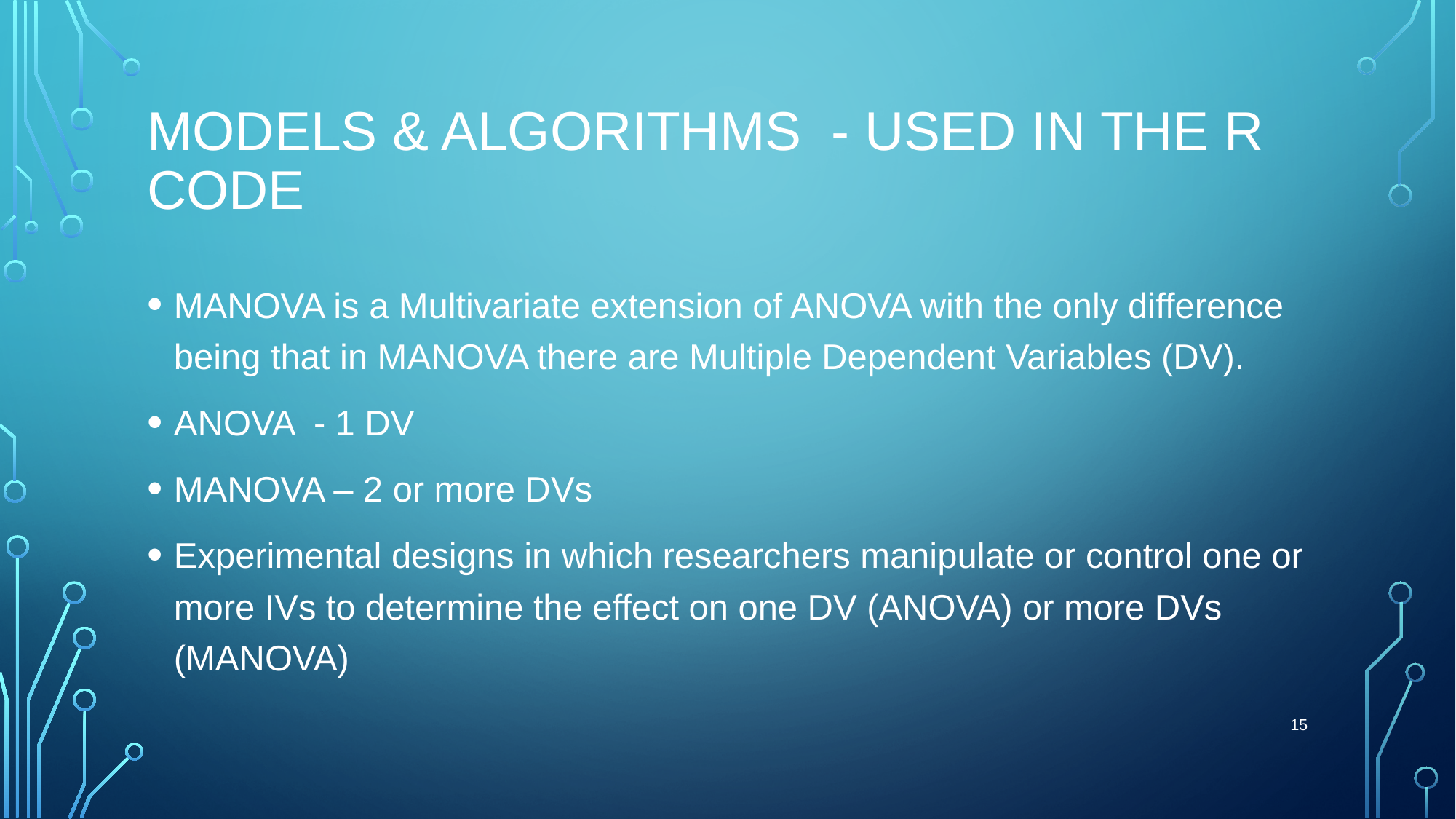

# Models & Algorithms  - used in the R code
MANOVA is a Multivariate extension of ANOVA with the only difference being that in MANOVA there are Multiple Dependent Variables (DV).
ANOVA  - 1 DV
MANOVA – 2 or more DVs
Experimental designs in which researchers manipulate or control one or more IVs to determine the effect on one DV (ANOVA) or more DVs (MANOVA)
15